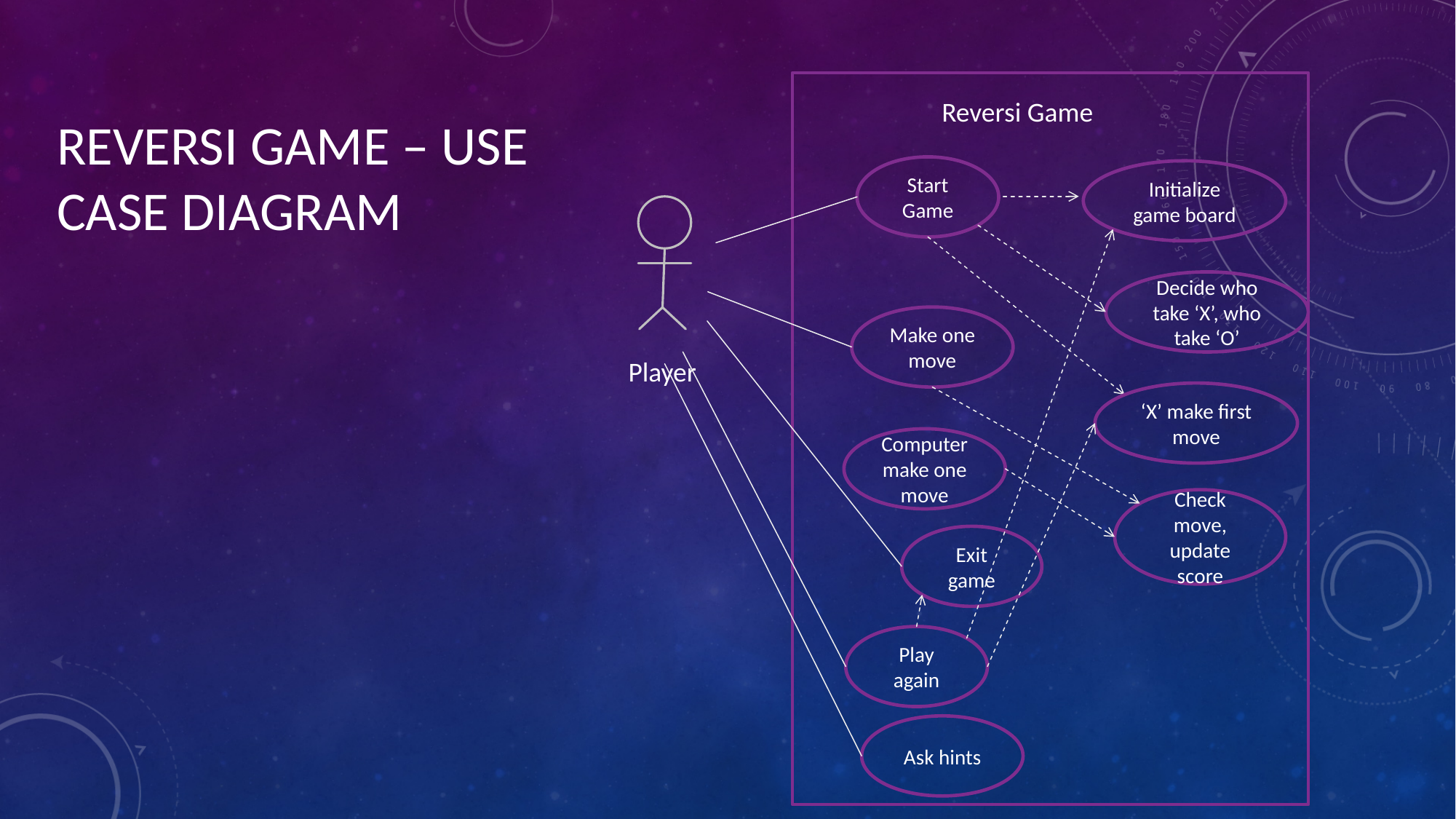

# Reversi game – use case diagram
Reversi Game
Start Game
Initialize game board

Decide who take ‘X’, who take ‘O’
Make one move
Player
‘X’ make first move
Computer make one move
Check move, update score
Exit game
Play again
Ask hints